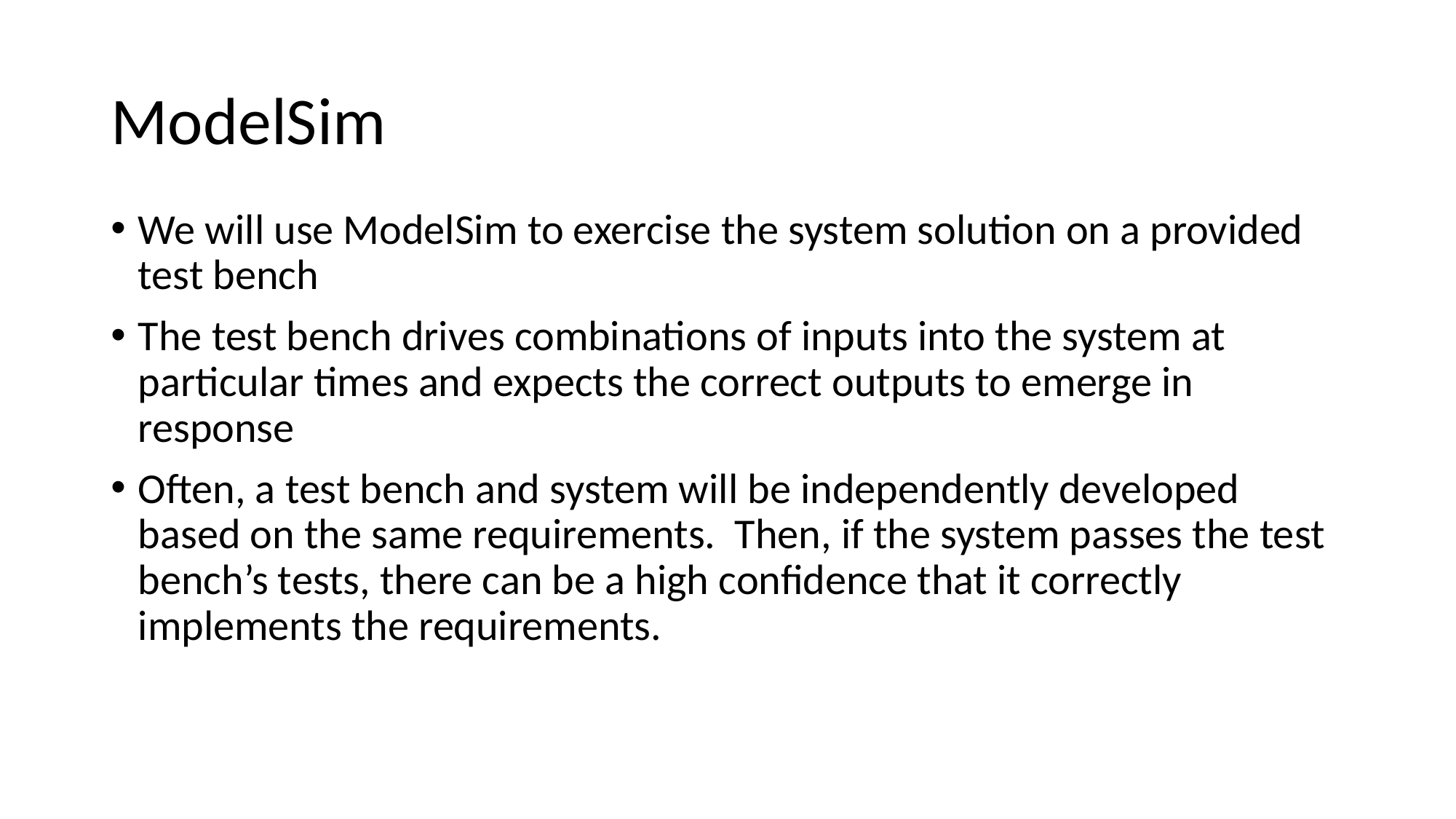

# ModelSim
We will use ModelSim to exercise the system solution on a provided test bench
The test bench drives combinations of inputs into the system at particular times and expects the correct outputs to emerge in response
Often, a test bench and system will be independently developed based on the same requirements.  Then, if the system passes the test bench’s tests, there can be a high confidence that it correctly implements the requirements.